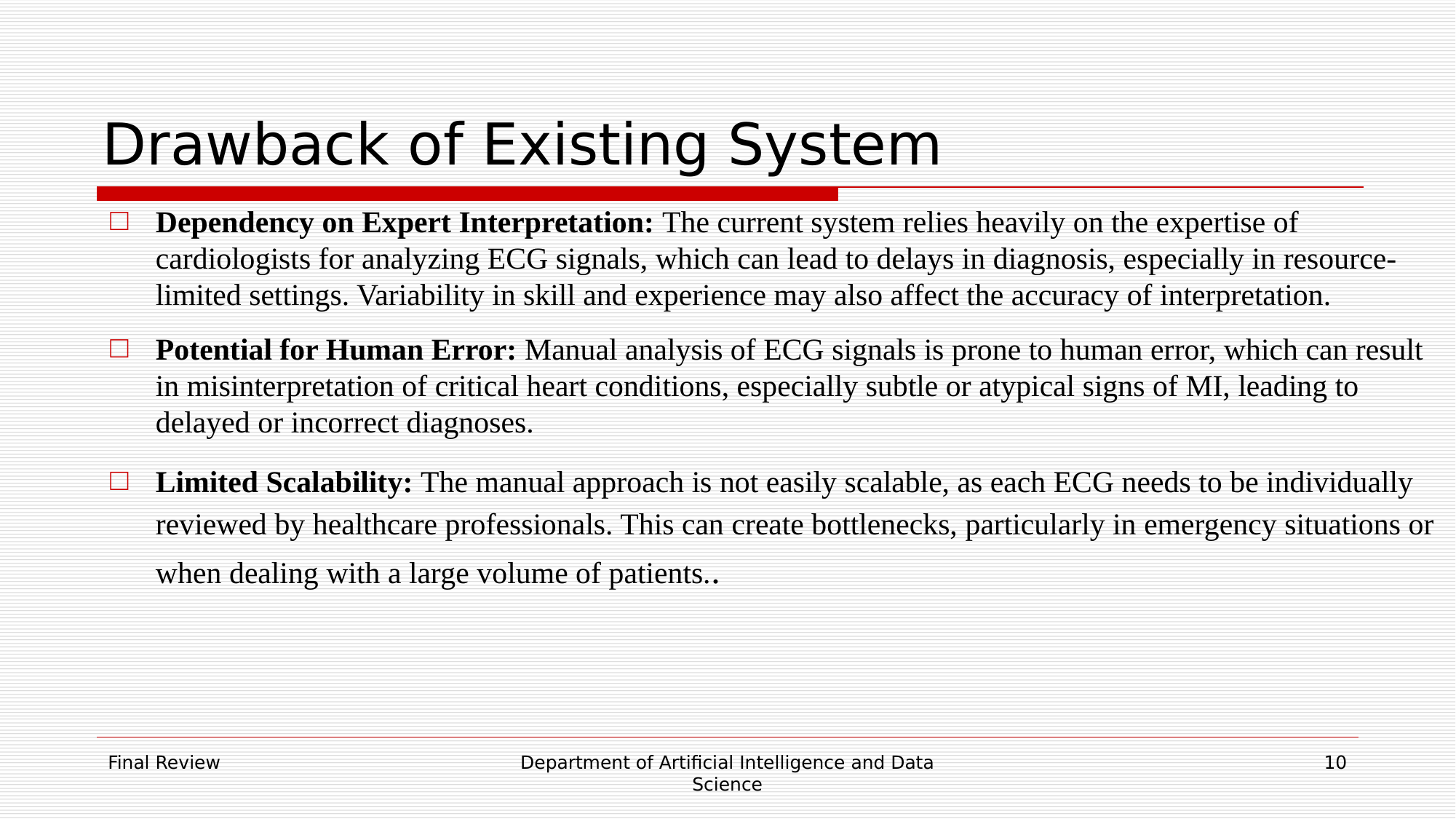

# Drawback of Existing System
Dependency on Expert Interpretation: The current system relies heavily on the expertise of cardiologists for analyzing ECG signals, which can lead to delays in diagnosis, especially in resource-limited settings. Variability in skill and experience may also affect the accuracy of interpretation.
Potential for Human Error: Manual analysis of ECG signals is prone to human error, which can result in misinterpretation of critical heart conditions, especially subtle or atypical signs of MI, leading to delayed or incorrect diagnoses.
Limited Scalability: The manual approach is not easily scalable, as each ECG needs to be individually reviewed by healthcare professionals. This can create bottlenecks, particularly in emergency situations or when dealing with a large volume of patients..

Final Review
Department of Artificial Intelligence and Data Science
10